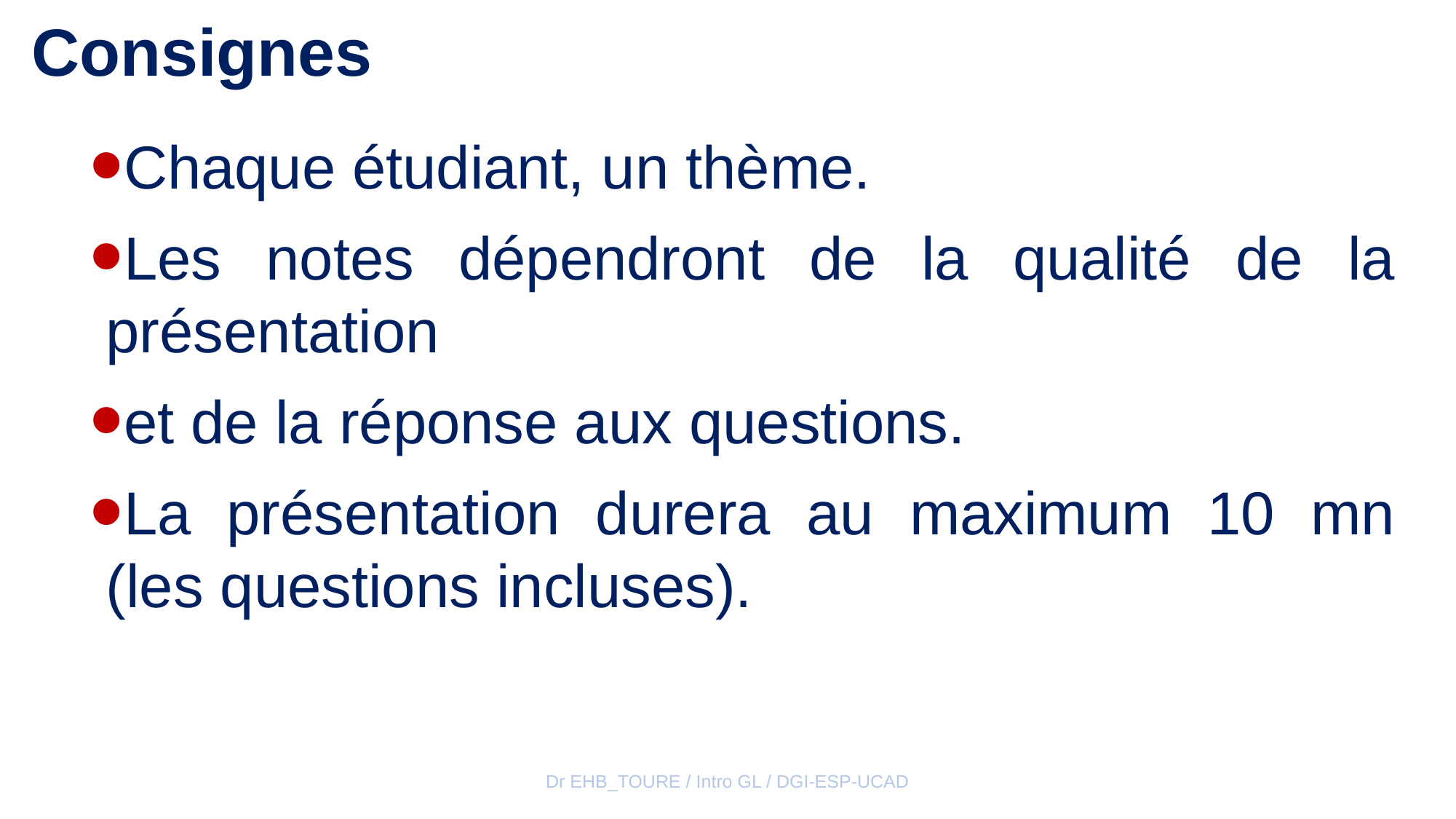

Consignes
Chaque étudiant, un thème.
Les notes dépendront de la qualité de la présentation
et de la réponse aux questions.
La présentation durera au maximum 10 mn (les questions incluses).
Dr EHB_TOURE / Intro GL / DGI-ESP-UCAD